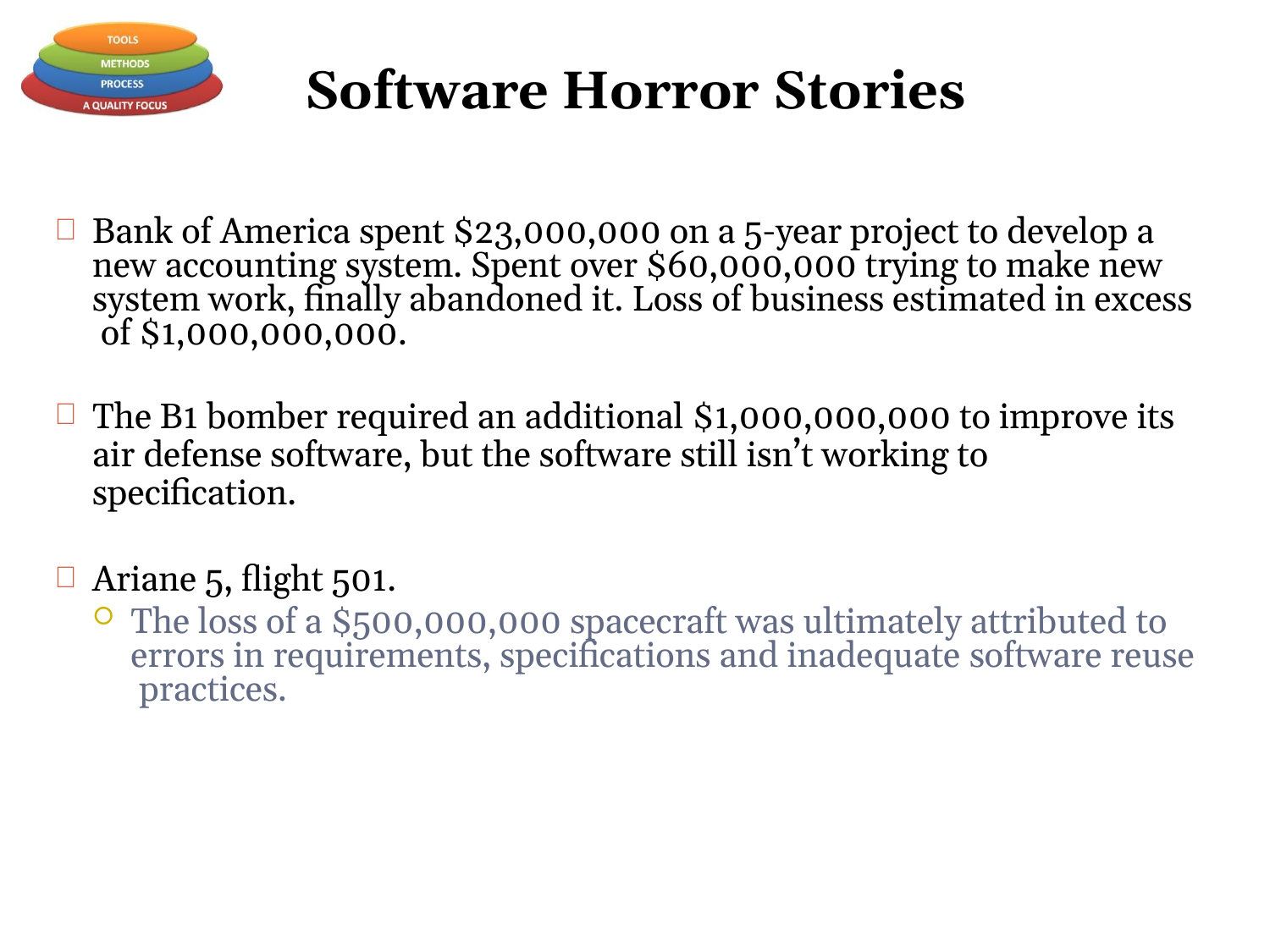

# Software Horror Stories
Bank of America spent $23,000,000 on a 5-year project to develop a  new accounting system. Spent over $60,000,000 trying to make new  system work, finally abandoned it. Loss of business estimated in excess  of $1,000,000,000.

The B1 bomber required an additional $1,000,000,000 to improve its
air defense software, but the software still isn’t working to specification.

Ariane 5, flight 501.
The loss of a $500,000,000 spacecraft was ultimately attributed to  errors in requirements, specifications and inadequate software reuse  practices.